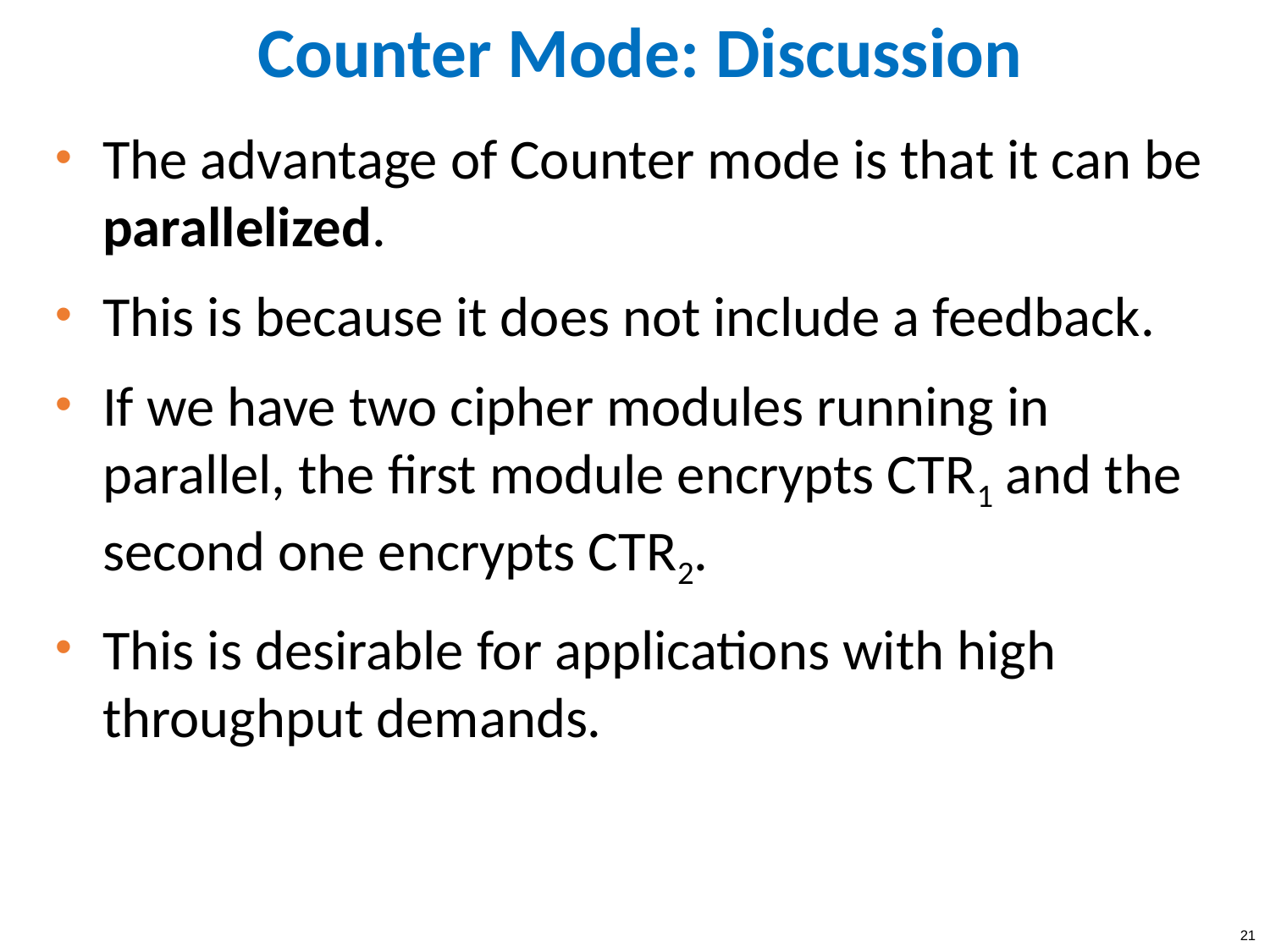

# Counter Mode: Discussion
The advantage of Counter mode is that it can be parallelized.
This is because it does not include a feedback.
If we have two cipher modules running in parallel, the first module encrypts CTR1 and the second one encrypts CTR2.
This is desirable for applications with high throughput demands.
21